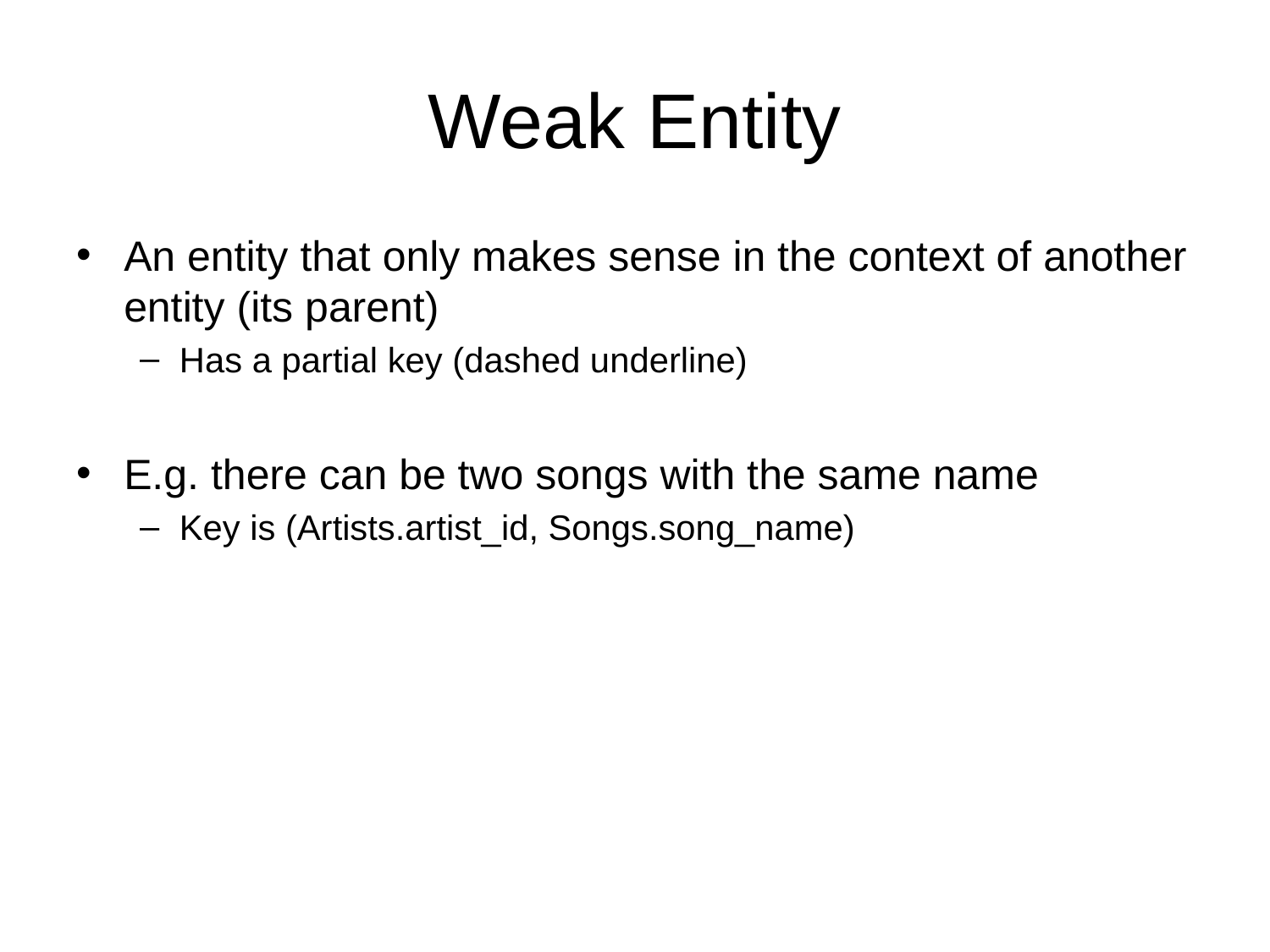

# Weak Entity

An entity that only makes sense in the context of another entity (its parent)
Has a partial key (dashed underline)

E.g. there can be two songs with the same name
Key is (Artists.artist_id, Songs.song_name)